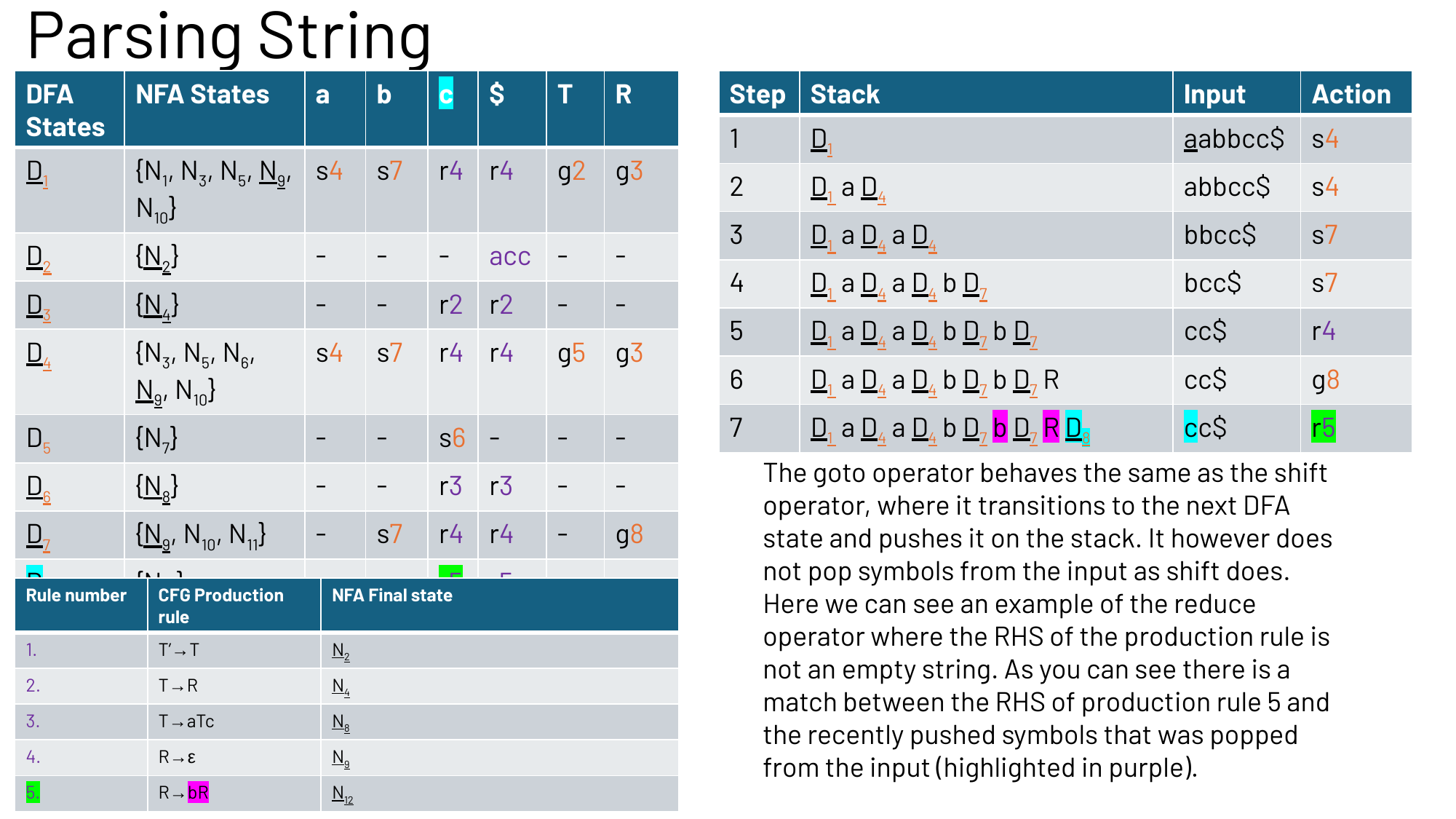

# Parsing String
| DFA States | NFA States | a | b | c | $ | T | R |
| --- | --- | --- | --- | --- | --- | --- | --- |
| D1 | {N1, N3, N5, N9, N10} | s4 | s7 | r4 | r4 | g2 | g3 |
| D2 | {N2} | - | - | - | acc | - | - |
| D3 | {N4} | - | - | r2 | r2 | - | - |
| D4 | {N3, N5, N6, N9, N10} | s4 | s7 | r4 | r4 | g5 | g3 |
| D5 | {N7} | - | - | s6 | - | - | - |
| D6 | {N8} | - | - | r3 | r3 | - | - |
| D7 | {N9, N10, N11} | - | s7 | r4 | r4 | - | g8 |
| D8 | {N12} | - | - | r5 | r5 | - | - |
| Step | Stack | Input | Action |
| --- | --- | --- | --- |
| 1 | D1 | aabbcc$ | s4 |
| 2 | D1 a D4 | abbcc$ | s4 |
| 3 | D1 a D4 a D4 | bbcc$ | s7 |
| 4 | D1 a D4 a D4 b D7 | bcc$ | s7 |
| 5 | D1 a D4 a D4 b D7 b D7 | cc$ | r4 |
| 6 | D1 a D4 a D4 b D7 b D7 R | cc$ | g8 |
| 7 | D1 a D4 a D4 b D7 b D7 R D8 | cc$ | r5 |
The goto operator behaves the same as the shift operator, where it transitions to the next DFA state and pushes it on the stack. It however does not pop symbols from the input as shift does. Here we can see an example of the reduce operator where the RHS of the production rule is not an empty string. As you can see there is a match between the RHS of production rule 5 and the recently pushed symbols that was popped from the input (highlighted in purple).
| Rule number | CFG Production rule | NFA Final state |
| --- | --- | --- |
| 1. | T’→T | N2 |
| 2. | T→R | N4 |
| 3. | T→aTc | N8 |
| 4. | R→ε | N9 |
| 5. | R→bR | N12 |